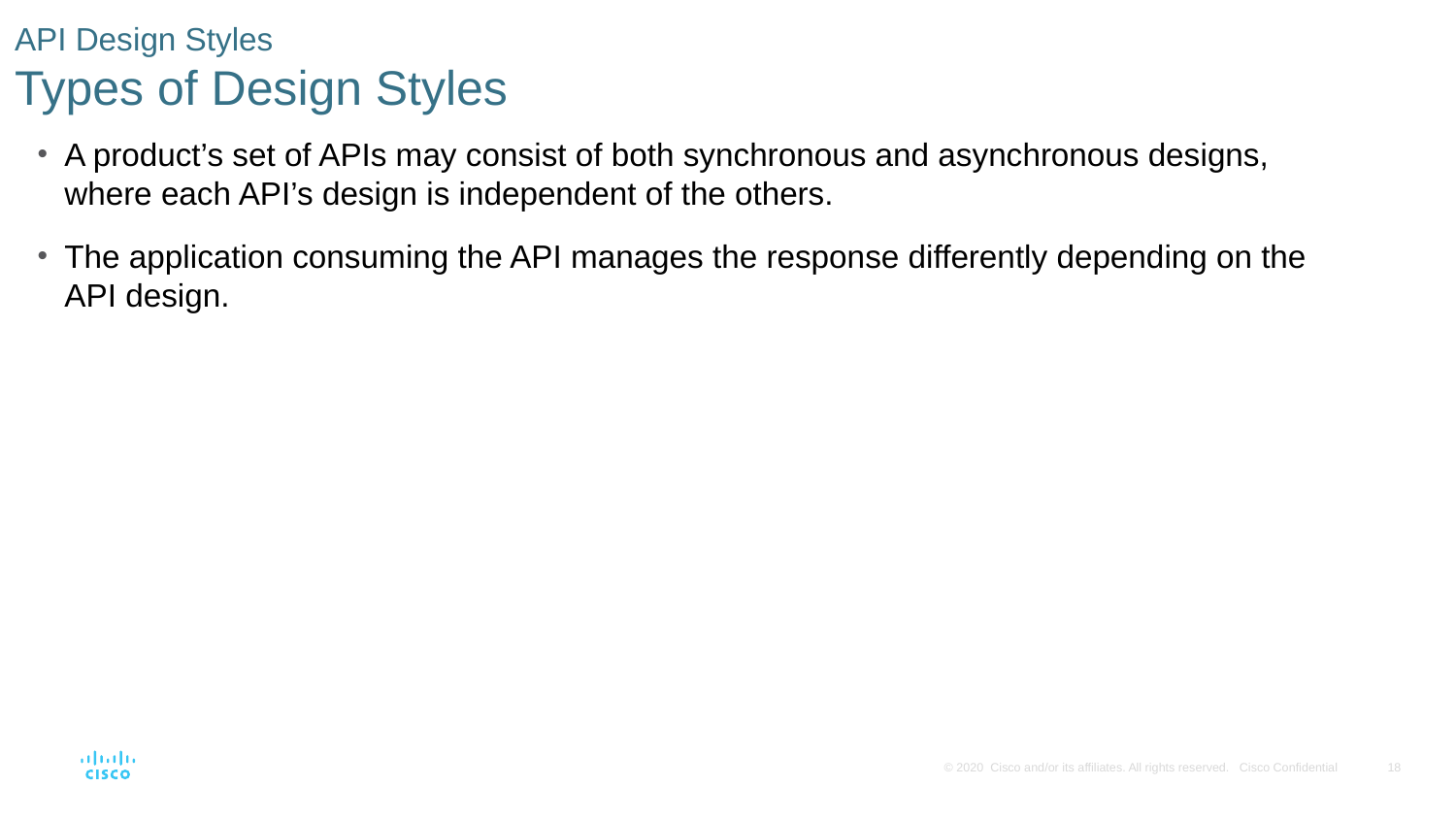

# API Design Styles Types of Design Styles
A product’s set of APIs may consist of both synchronous and asynchronous designs, where each API’s design is independent of the others.
The application consuming the API manages the response differently depending on the API design.